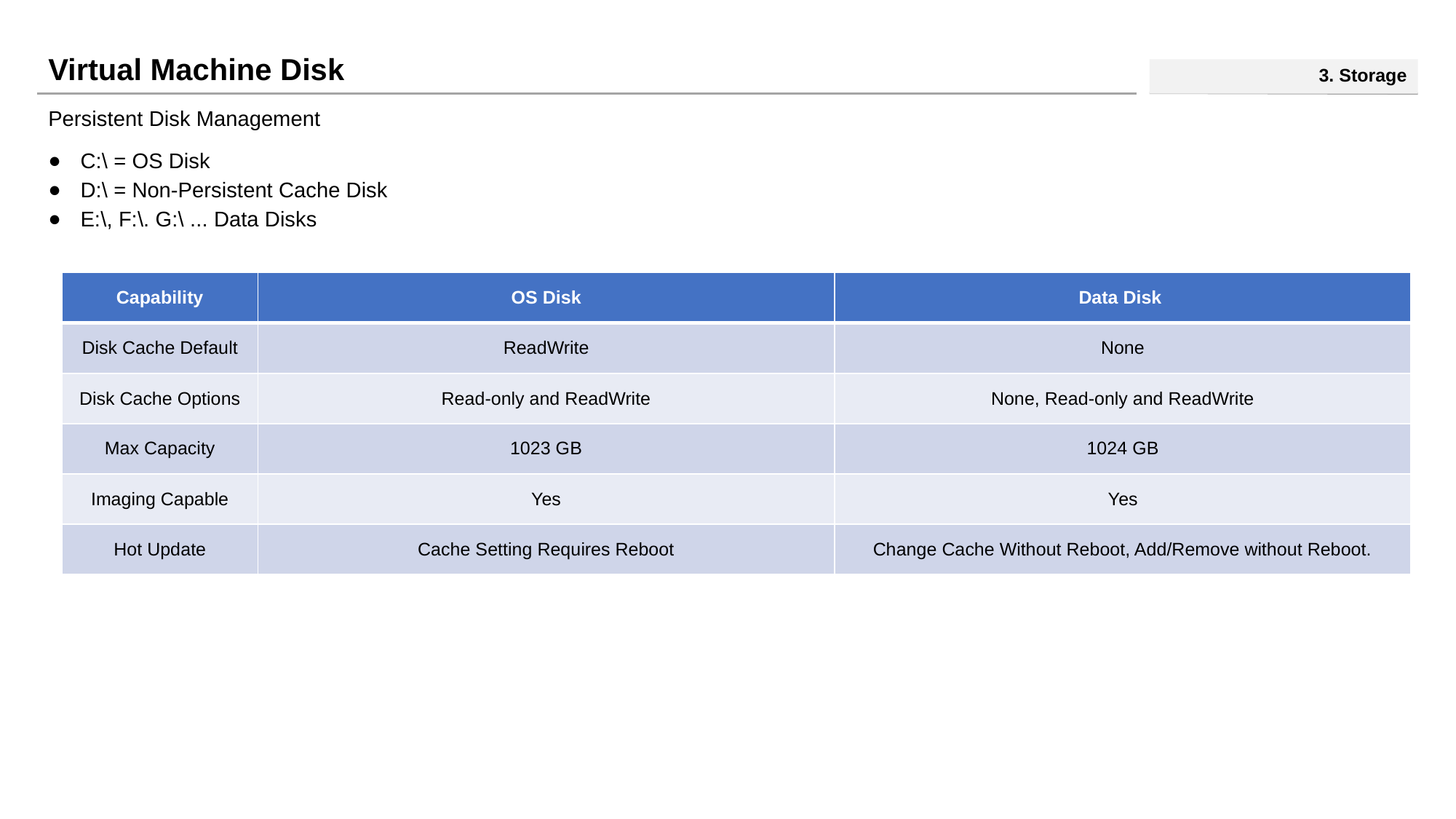

# Virtual Machine Disk
3. Storage
Persistent Disk Management
C:\ = OS Disk
D:\ = Non-Persistent Cache Disk
E:\, F:\. G:\ ... Data Disks

| Capability | OS Disk | Data Disk |
| --- | --- | --- |
| Disk Cache Default | ReadWrite | None |
| Disk Cache Options | Read-only and ReadWrite | None, Read-only and ReadWrite |
| Max Capacity | 1023 GB | 1024 GB |
| Imaging Capable | Yes | Yes |
| Hot Update | Cache Setting Requires Reboot | Change Cache Without Reboot, Add/Remove without Reboot. |